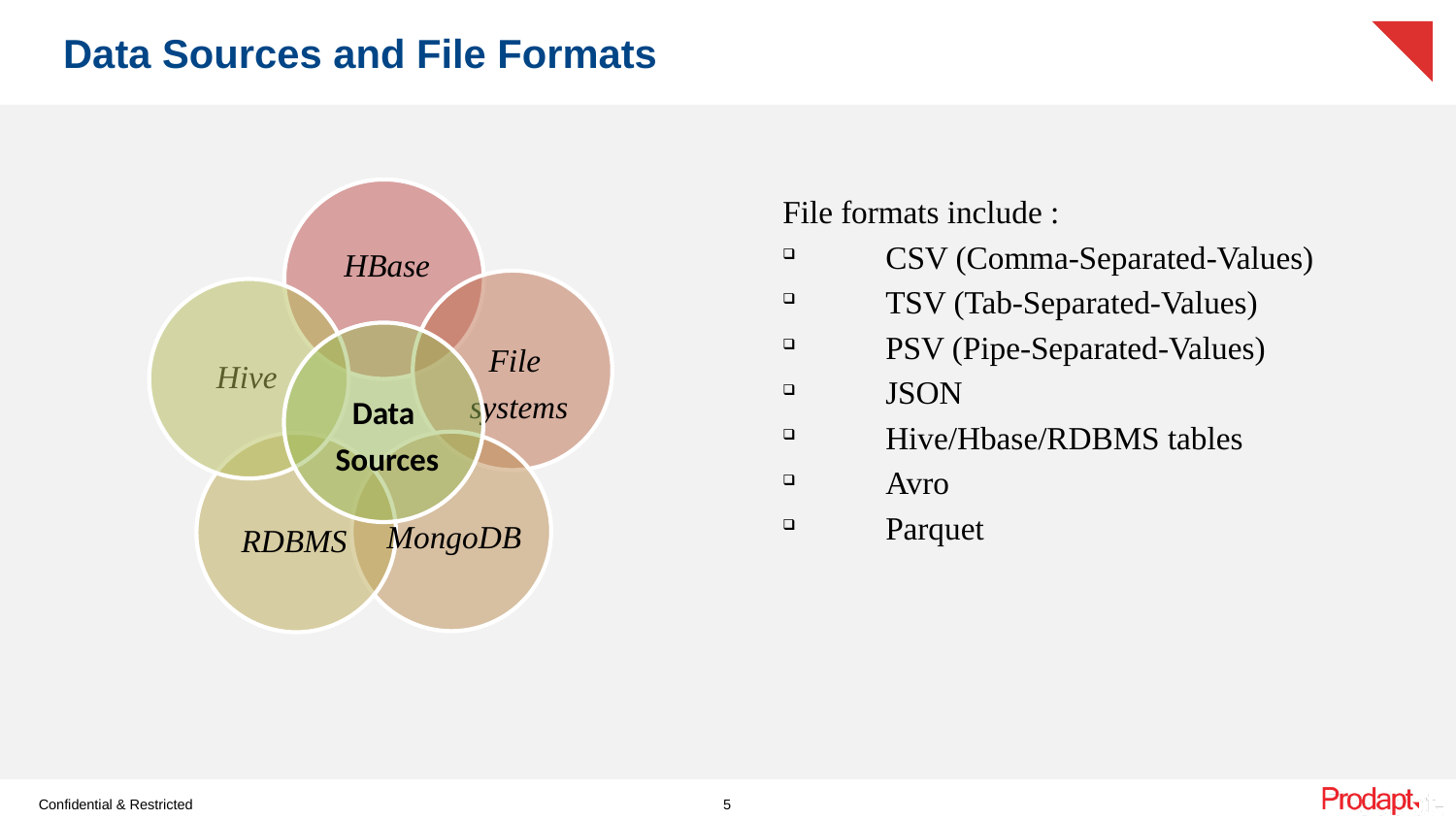

# Data Sources and File Formats
HBase
Hive
File
 systems
MongoDB
RDBMS
Data
Sources

File formats include :
      CSV (Comma-Separated-Values)
      TSV (Tab-Separated-Values)
      PSV (Pipe-Separated-Values)
      JSON
      Hive/Hbase/RDBMS tables
      Avro
      Parquet

5